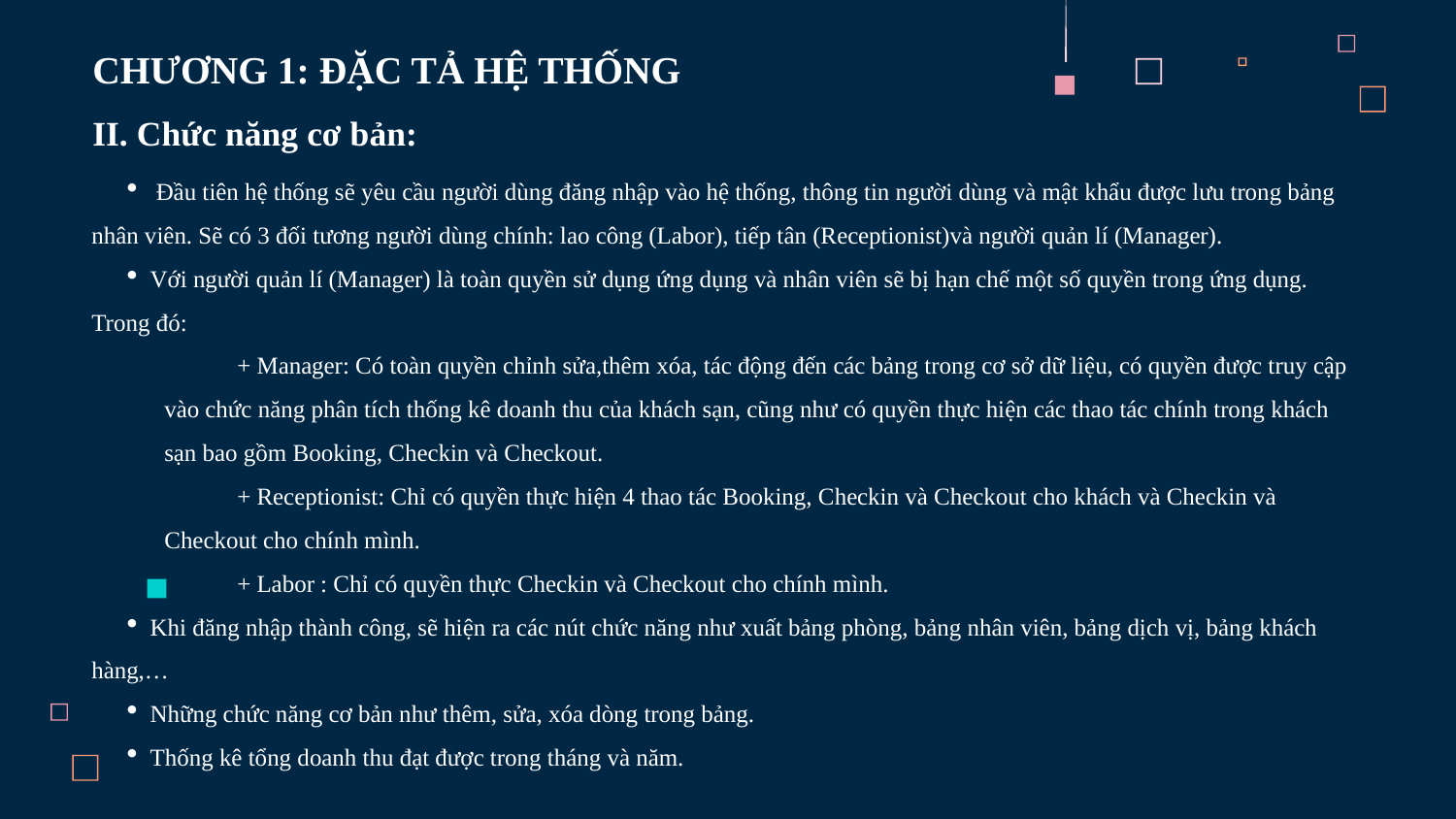

CHƯƠNG 1: ĐẶC TẢ HỆ THỐNG
II. Chức năng cơ bản:

   Đầu tiên hệ thống sẽ yêu cầu người dùng đăng nhập vào hệ thống, thông tin người dùng và mật khẩu được lưu trong bảng nhân viên. Sẽ có 3 đối tương người dùng chính: lao công (Labor), tiếp tân (Receptionist)và người quản lí (Manager).
  Với người quản lí (Manager) là toàn quyền sử dụng ứng dụng và nhân viên sẽ bị hạn chế một số quyền trong ứng dụng. Trong đó:
+ Manager: Có toàn quyền chỉnh sửa,thêm xóa, tác động đến các bảng trong cơ sở dữ liệu, có quyền được truy cập vào chức năng phân tích thống kê doanh thu của khách sạn, cũng như có quyền thực hiện các thao tác chính trong khách sạn bao gồm Booking, Checkin và Checkout.
+ Receptionist: Chỉ có quyền thực hiện 4 thao tác Booking, Checkin và Checkout cho khách và Checkin và Checkout cho chính mình.
+ Labor : Chỉ có quyền thực Checkin và Checkout cho chính mình.
  Khi đăng nhập thành công, sẽ hiện ra các nút chức năng như xuất bảng phòng, bảng nhân viên, bảng dịch vị, bảng khách hàng,…
  Những chức năng cơ bản như thêm, sửa, xóa dòng trong bảng.
  Thống kê tổng doanh thu đạt được trong tháng và năm.